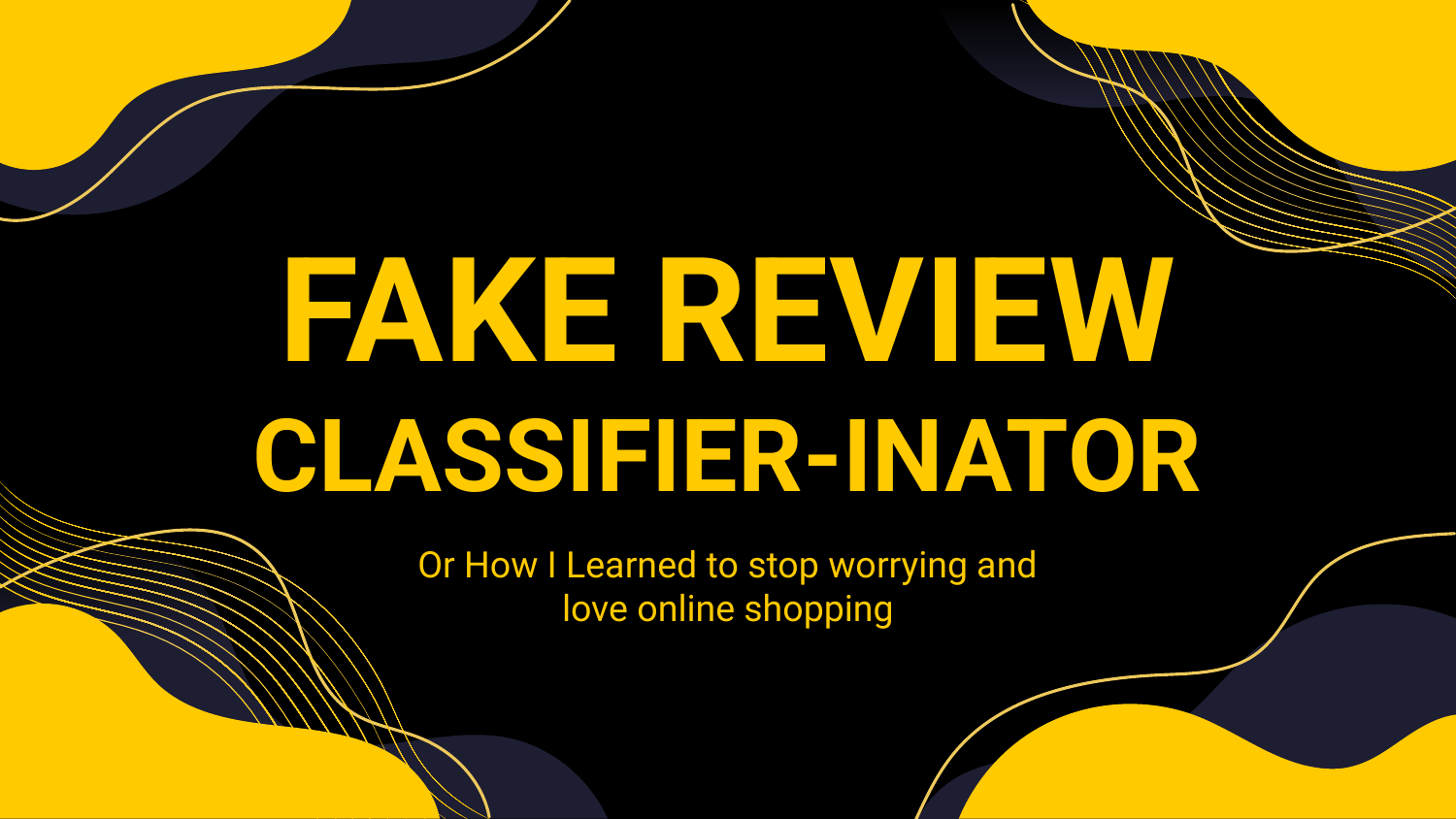

# FAKE REVIEW
CLASSIFIER-INATOR
Or How I Learned to stop worrying and love online shopping